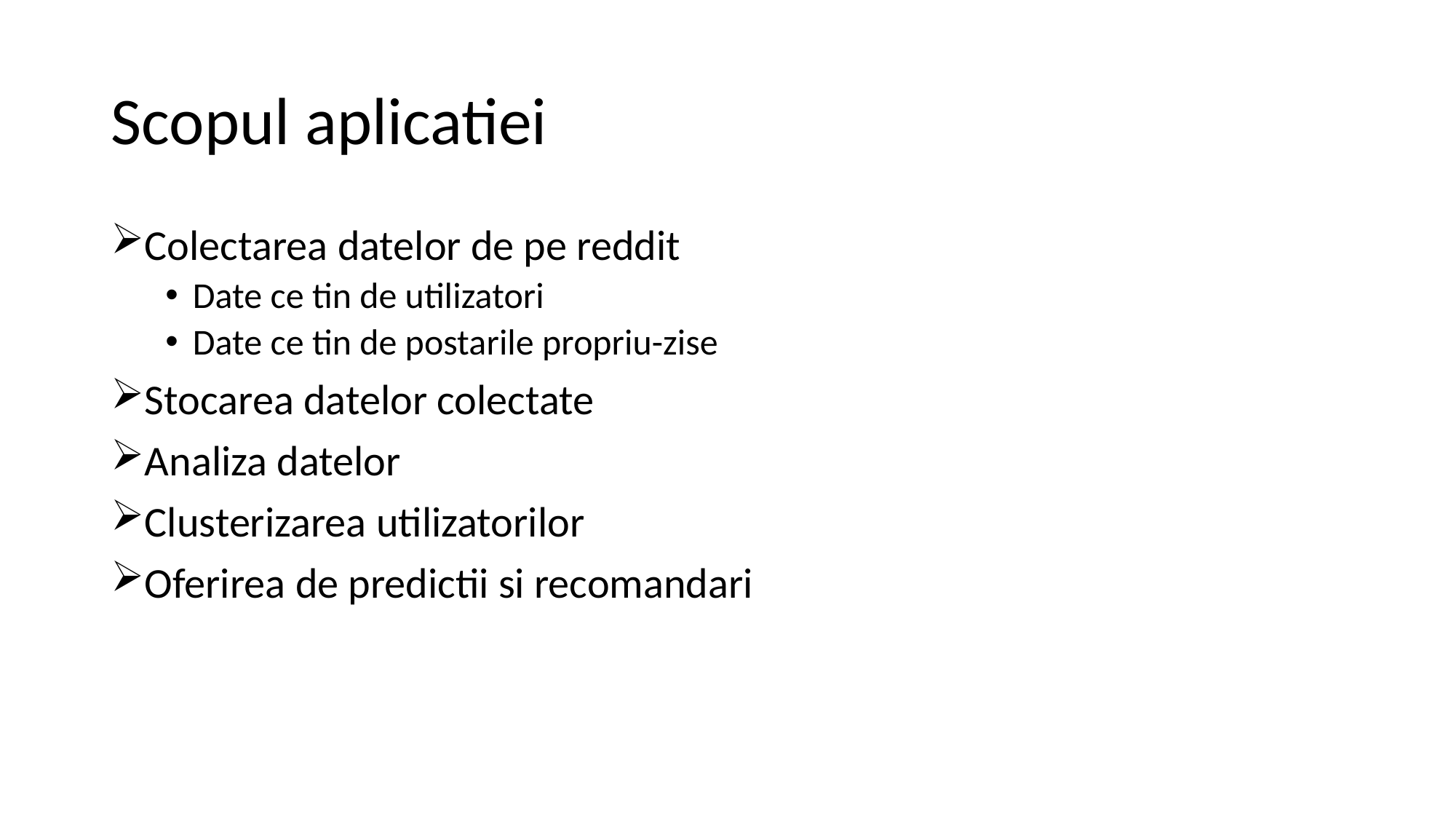

# Scopul aplicatiei
Colectarea datelor de pe reddit
Date ce tin de utilizatori
Date ce tin de postarile propriu-zise
Stocarea datelor colectate
Analiza datelor
Clusterizarea utilizatorilor
Oferirea de predictii si recomandari